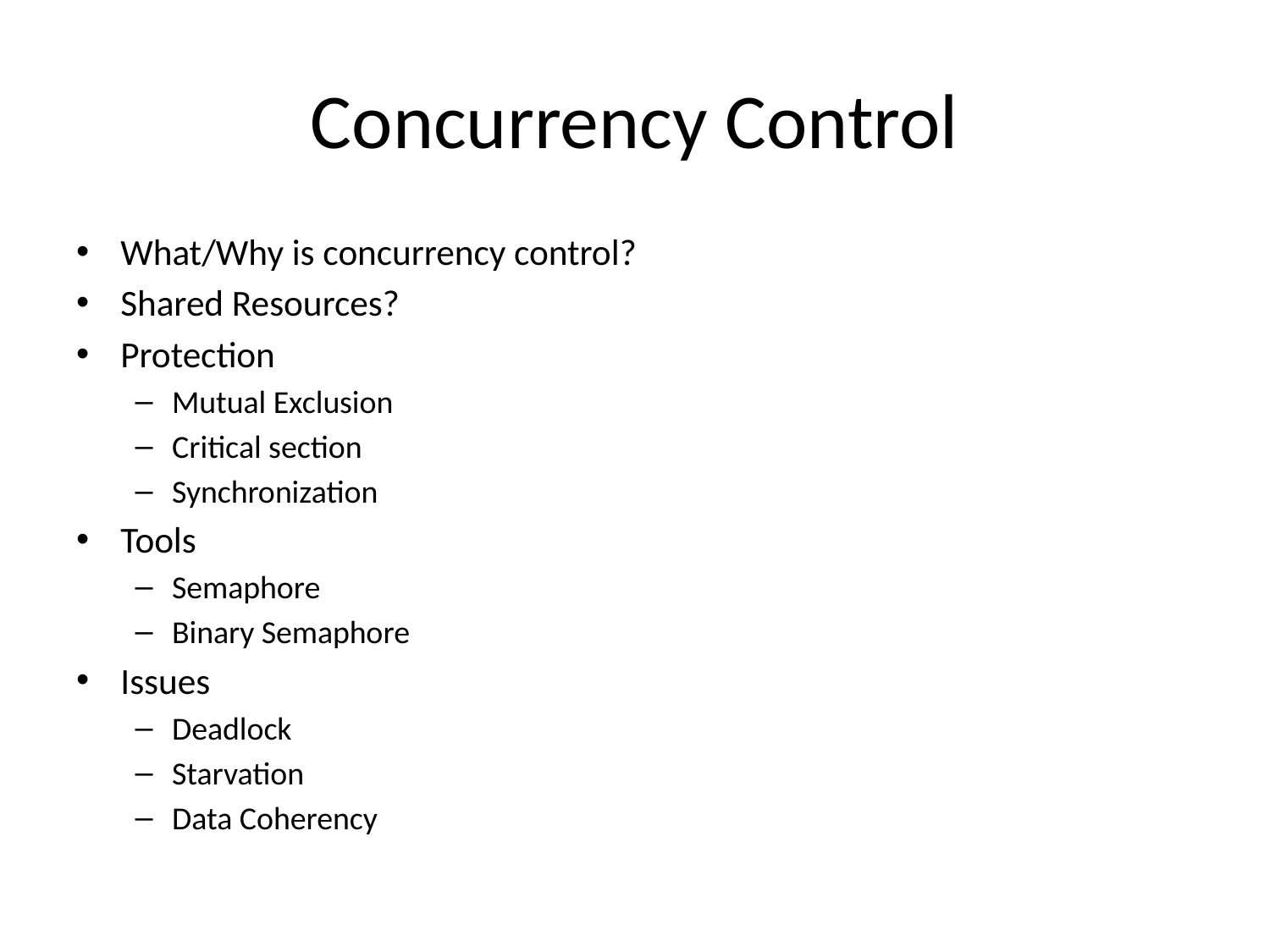

# Concurrency Control
What/Why is concurrency control?
Shared Resources?
Protection
Mutual Exclusion
Critical section
Synchronization
Tools
Semaphore
Binary Semaphore
Issues
Deadlock
Starvation
Data Coherency